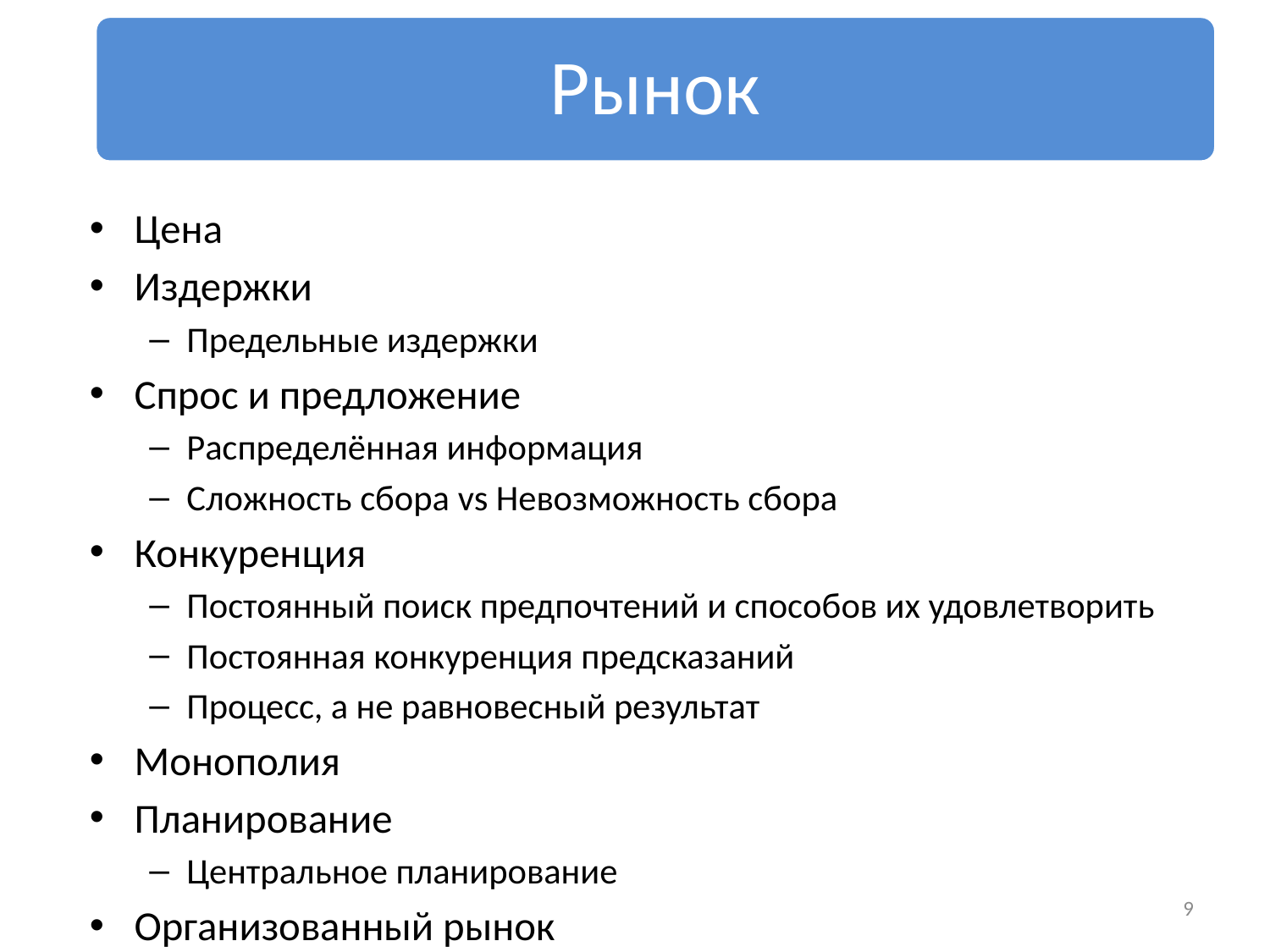

Рынок
Цена
Издержки
Предельные издержки
Спрос и предложение
Распределённая информация
Сложность сбора vs Невозможность сбора
Конкуренция
Постоянный поиск предпочтений и способов их удовлетворить
Постоянная конкуренция предсказаний
Процесс, а не равновесный результат
Монополия
Планирование
Центральное планирование
Организованный рынок

9